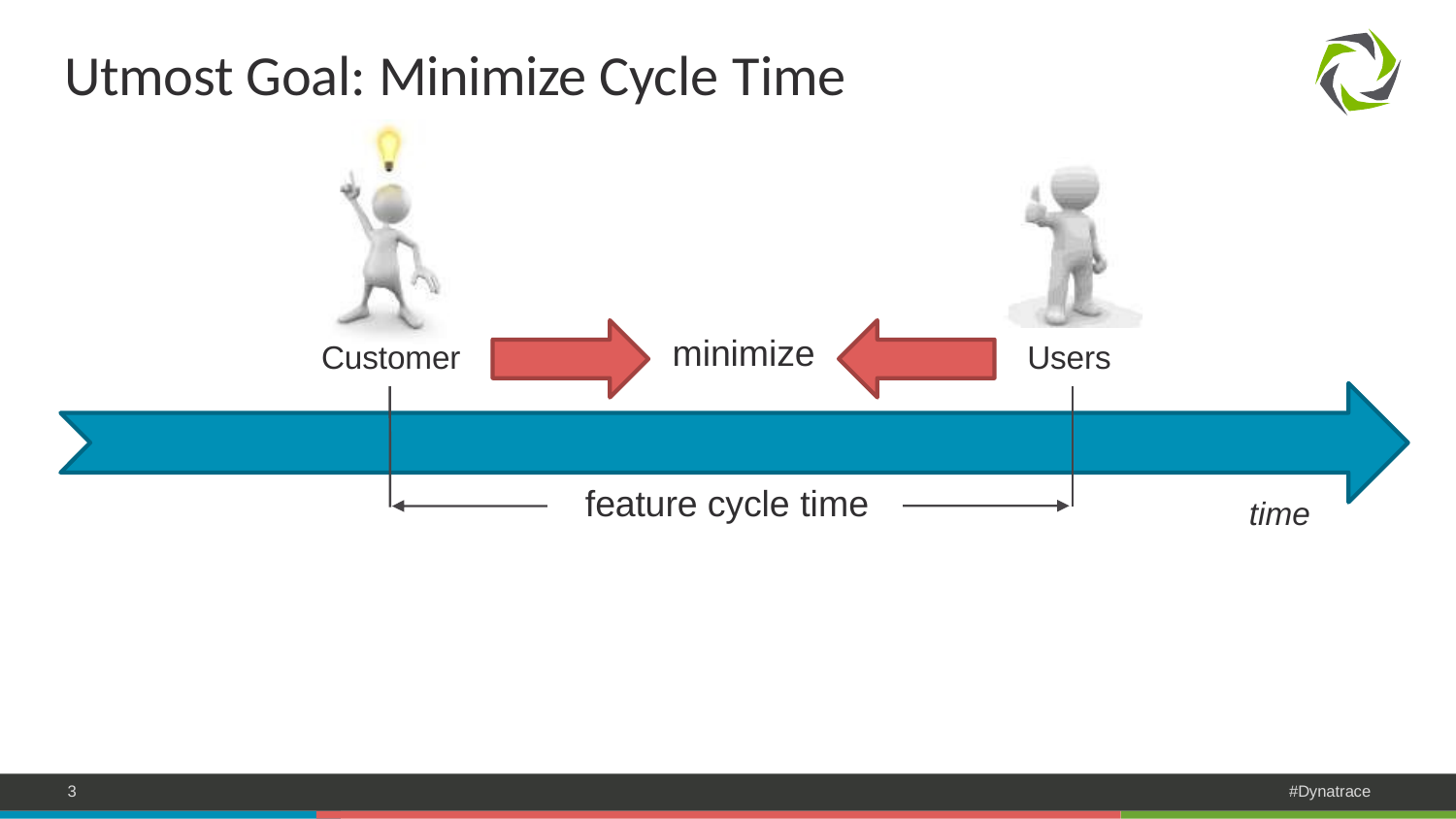

# Utmost Goal: Minimize Cycle Time

minimize
Customer
Users

feature cycle time
time
3
#Dynatrace